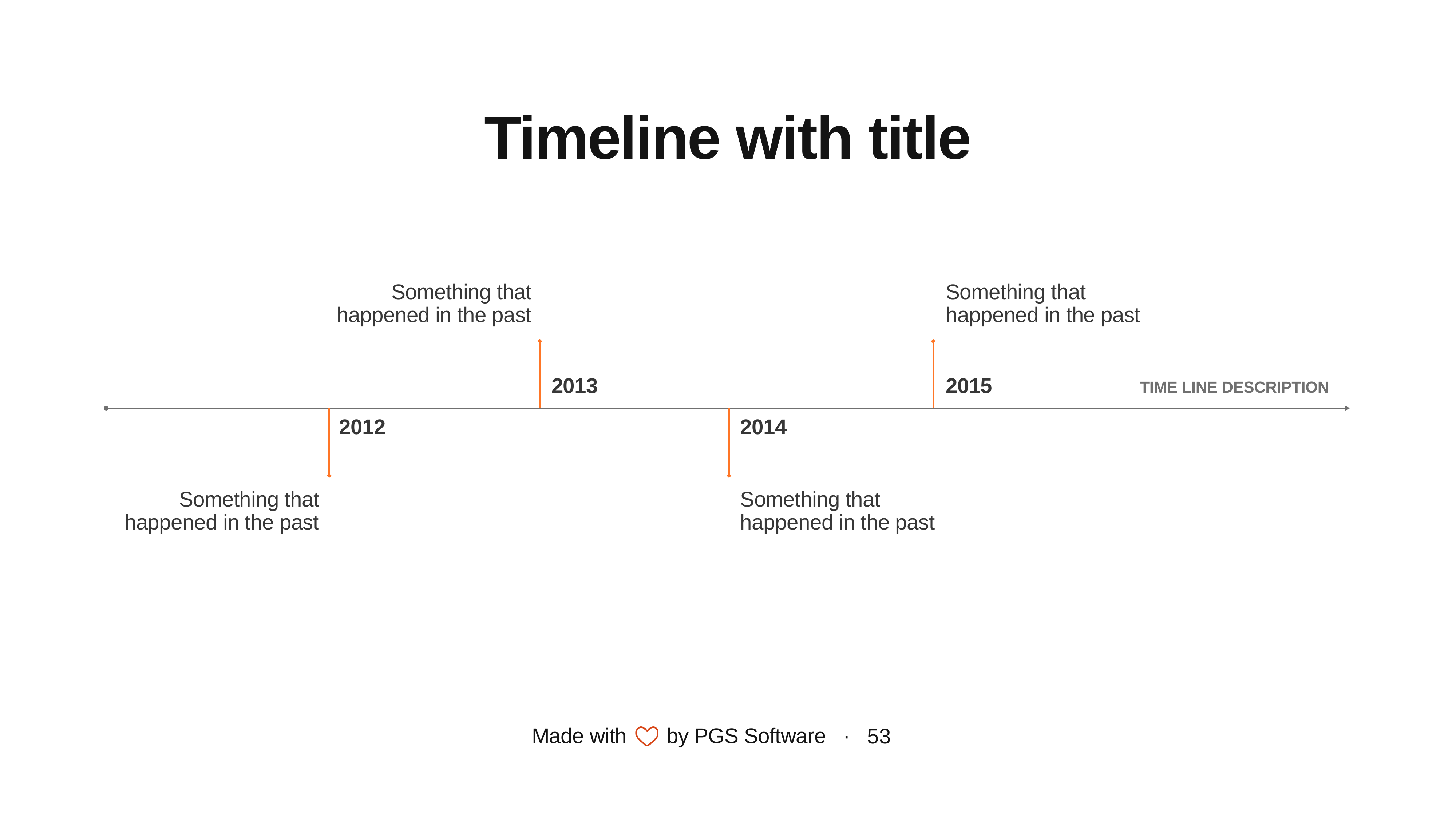

# Timeline with title
Something that happened in the past
Something that happened in the past
2013
2015
TIME LINE DESCRIPTION

2012
2014
Something that happened in the past
Something that happened in the past
53